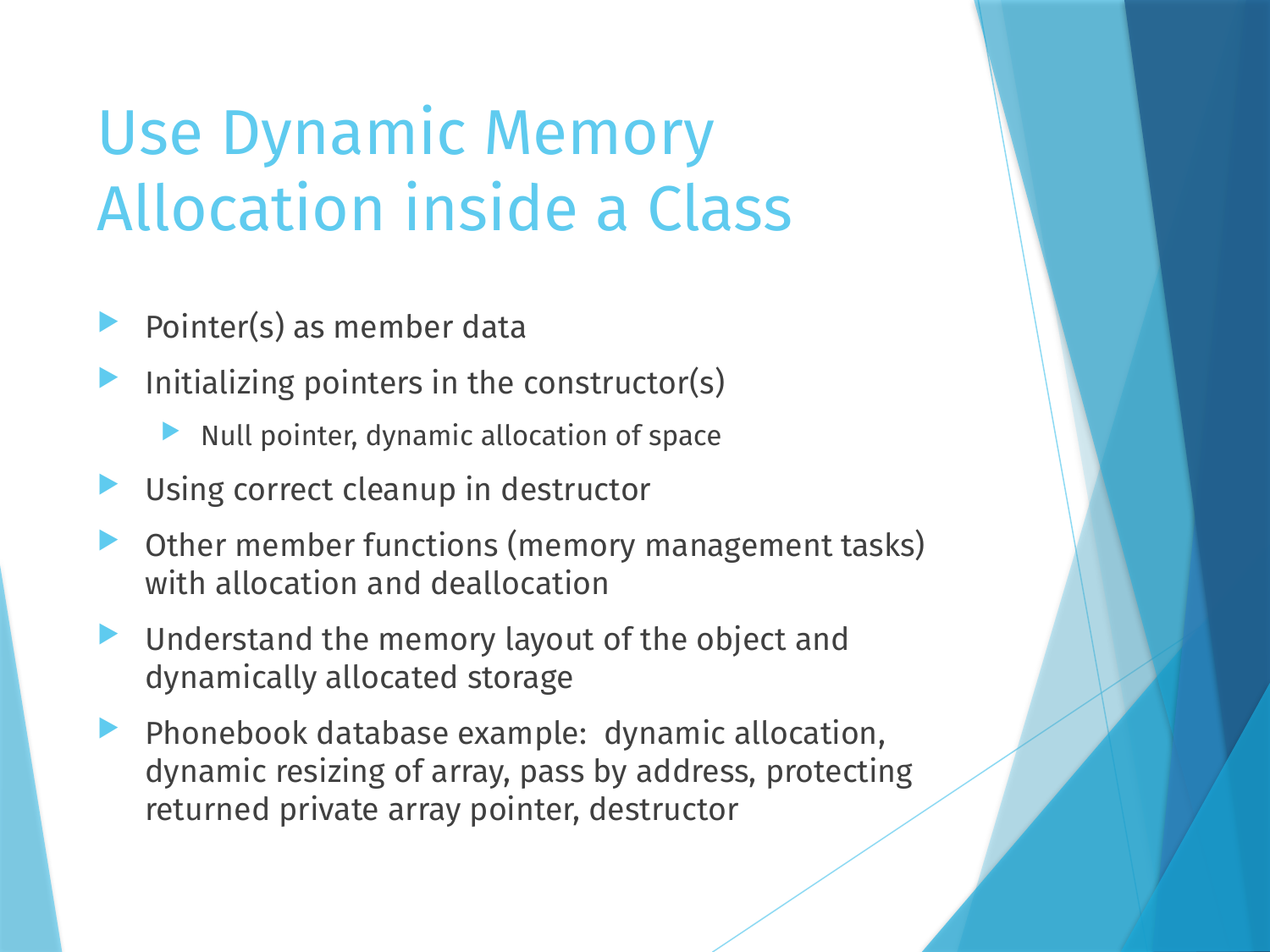

# Use Dynamic Memory Allocation inside a Class
Pointer(s) as member data
Initializing pointers in the constructor(s)
Null pointer, dynamic allocation of space
Using correct cleanup in destructor
Other member functions (memory management tasks) with allocation and deallocation
Understand the memory layout of the object and dynamically allocated storage
Phonebook database example:  dynamic allocation, dynamic resizing of array, pass by address, protecting returned private array pointer, destructor